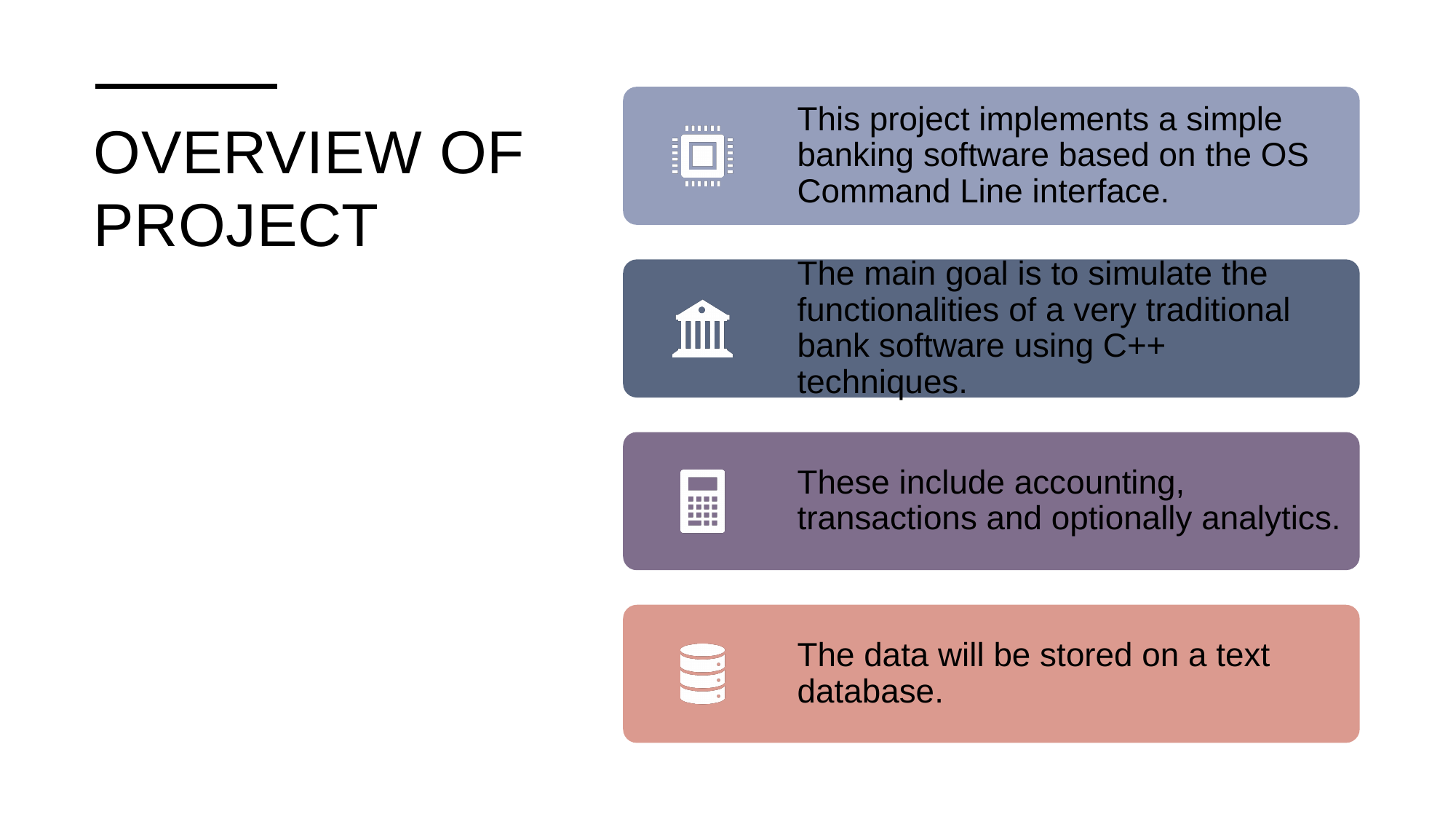

This project implements a simple banking software based on the OS Command Line interface.
The main goal is to simulate the functionalities of a very traditional bank software using C++ techniques.
These include accounting, transactions and optionally analytics.
The data will be stored on a text database.
# Overview of project